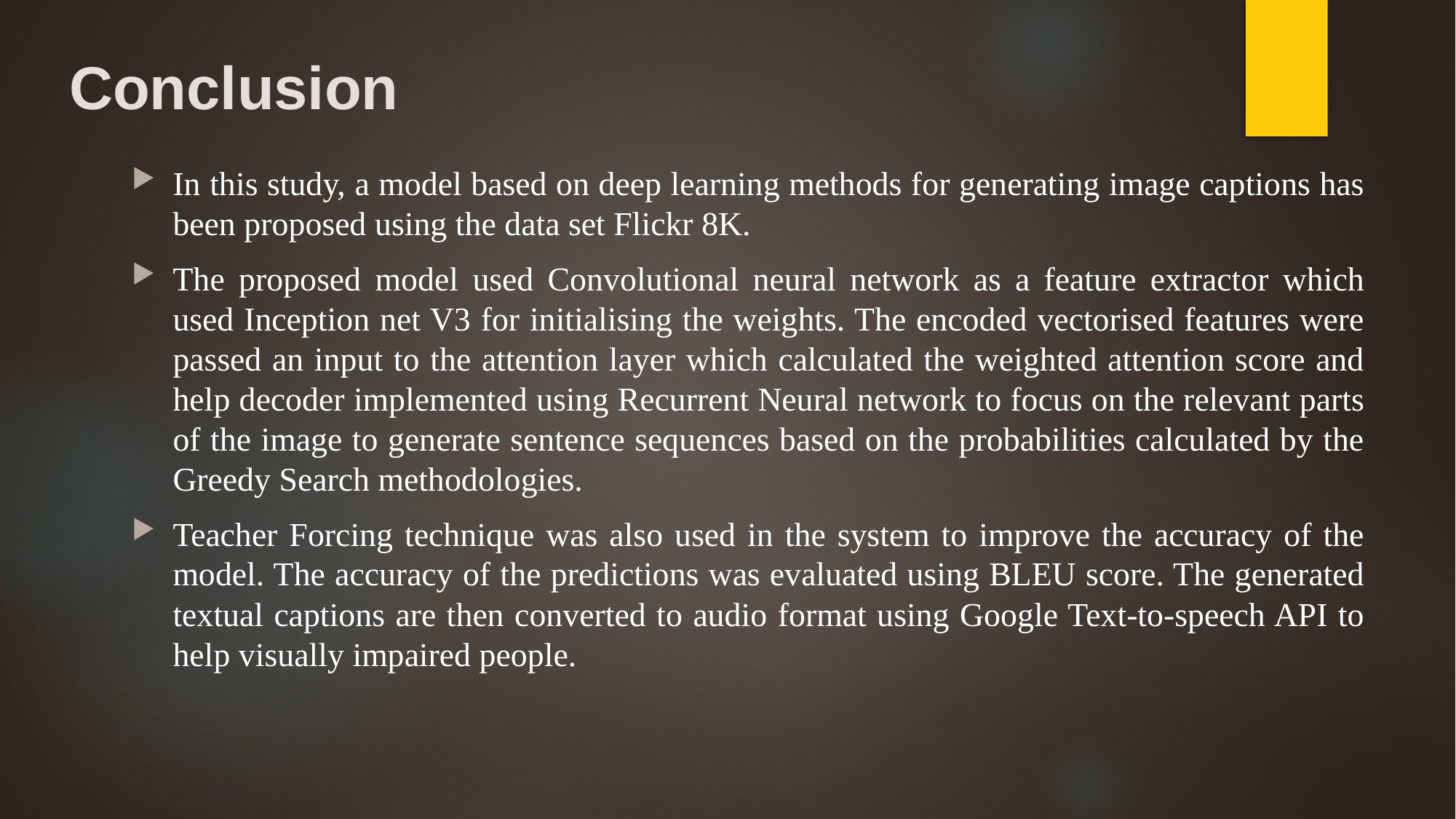

# Conclusion
In this study, a model based on deep learning methods for generating image captions has been proposed using the data set Flickr 8K.
The proposed model used Convolutional neural network as a feature extractor which used Inception net V3 for initialising the weights. The encoded vectorised features were passed an input to the attention layer which calculated the weighted attention score and help decoder implemented using Recurrent Neural network to focus on the relevant parts of the image to generate sentence sequences based on the probabilities calculated by the Greedy Search methodologies.
Teacher Forcing technique was also used in the system to improve the accuracy of the model. The accuracy of the predictions was evaluated using BLEU score. The generated textual captions are then converted to audio format using Google Text-to-speech API to help visually impaired people.